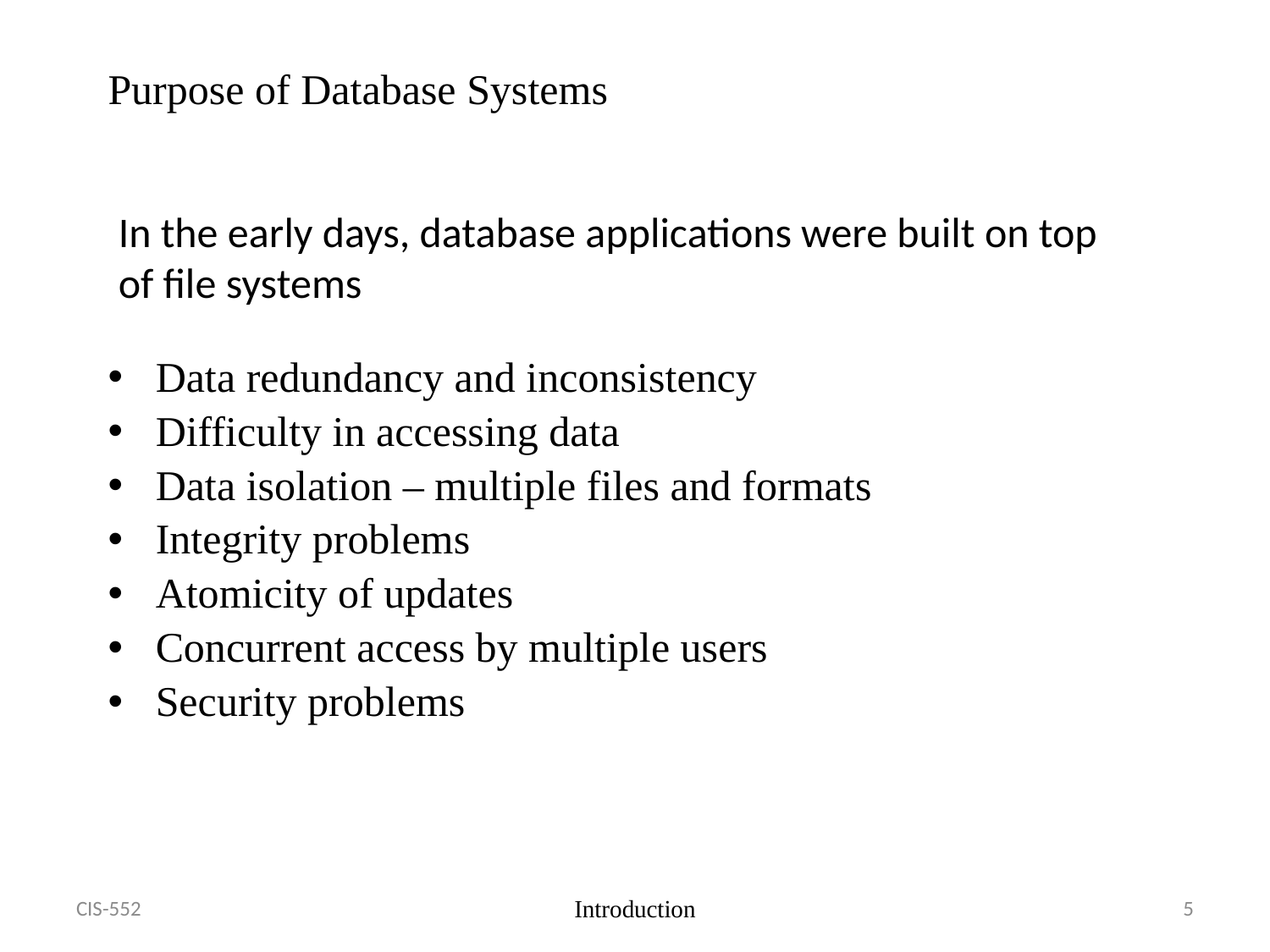

# Purpose of Database Systems
In the early days, database applications were built on top of file systems

Data redundancy and inconsistency
Difficulty in accessing data
Data isolation – multiple files and formats
Integrity problems
Atomicity of updates
Concurrent access by multiple users
Security problems
CIS-552
Introduction
5